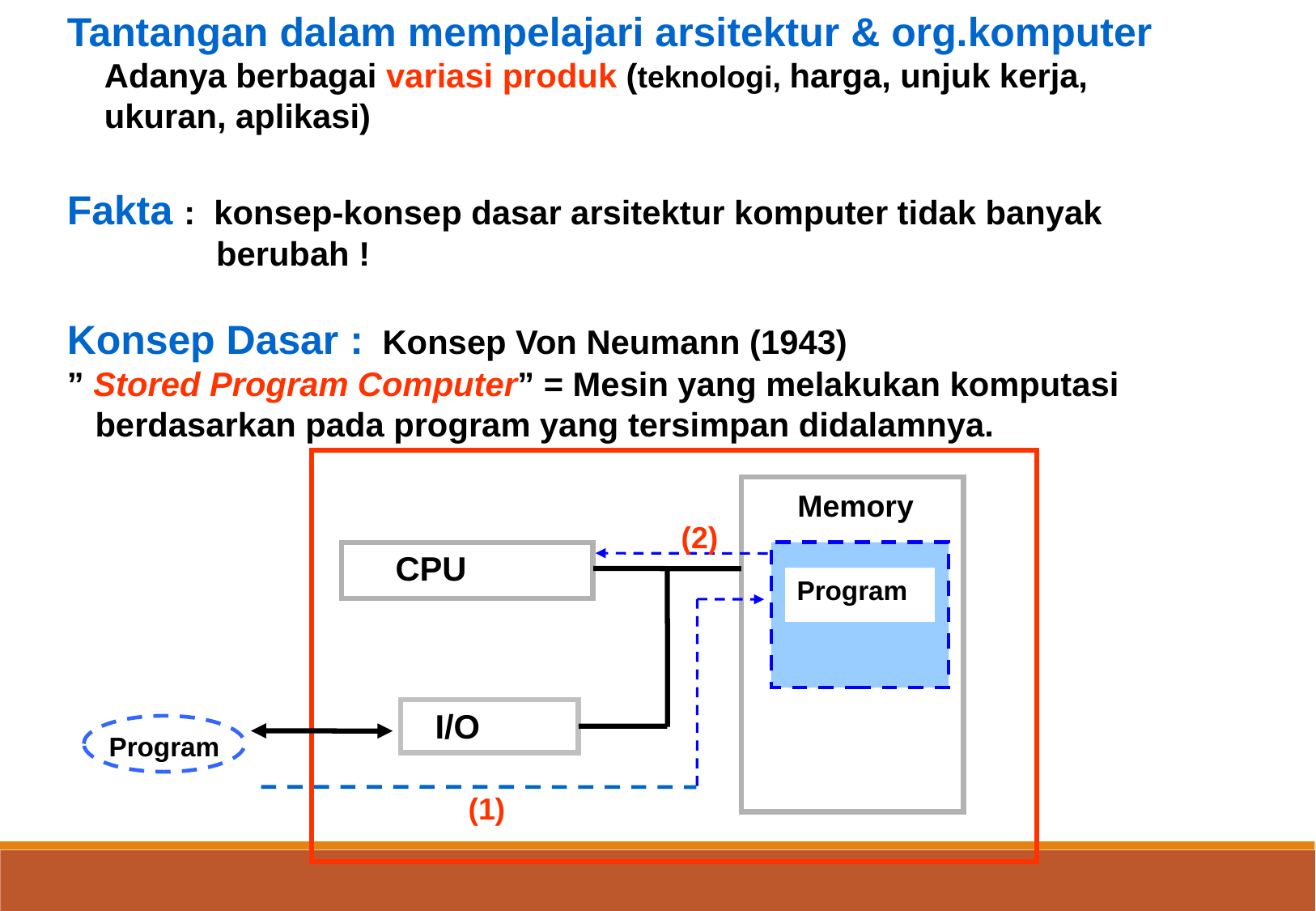

Tantangan dalam mempelajari arsitektur & org.komputer
    Adanya berbagai variasi produk (teknologi, harga, unjuk kerja,
    ukuran, aplikasi)

Fakta :  konsep-konsep dasar arsitektur komputer tidak banyak
                berubah !

Konsep Dasar :  Konsep Von Neumann (1943)
” Stored Program Computer” = Mesin yang melakukan komputasi
   berdasarkan pada program yang tersimpan didalamnya.

Memory
Memory
(2)

CPU

Program

   I/O

Program

(1)